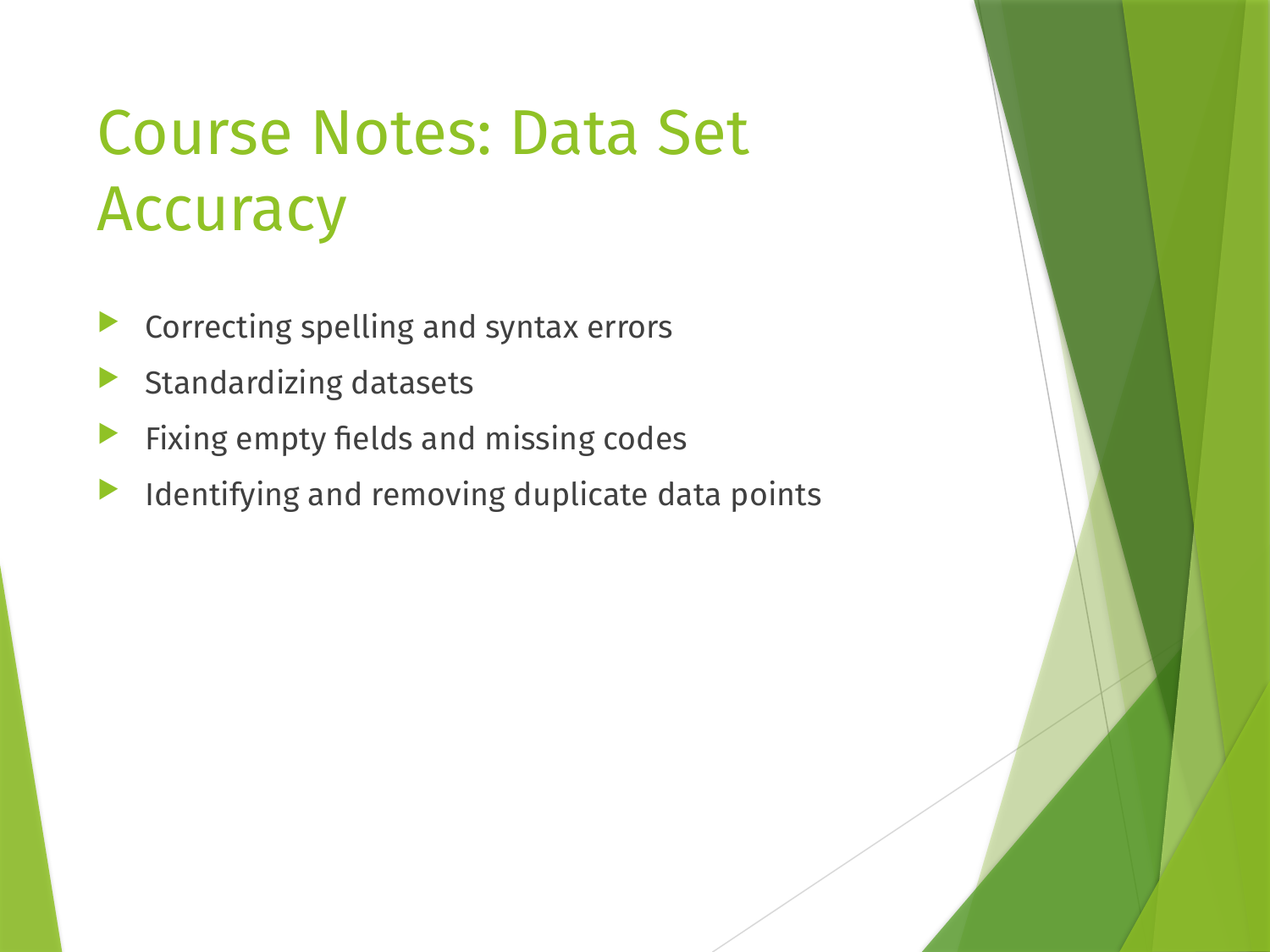

# Course Notes: Data Set Accuracy
Correcting spelling and syntax errors
Standardizing datasets
Fixing empty fields and missing codes
Identifying and removing duplicate data points